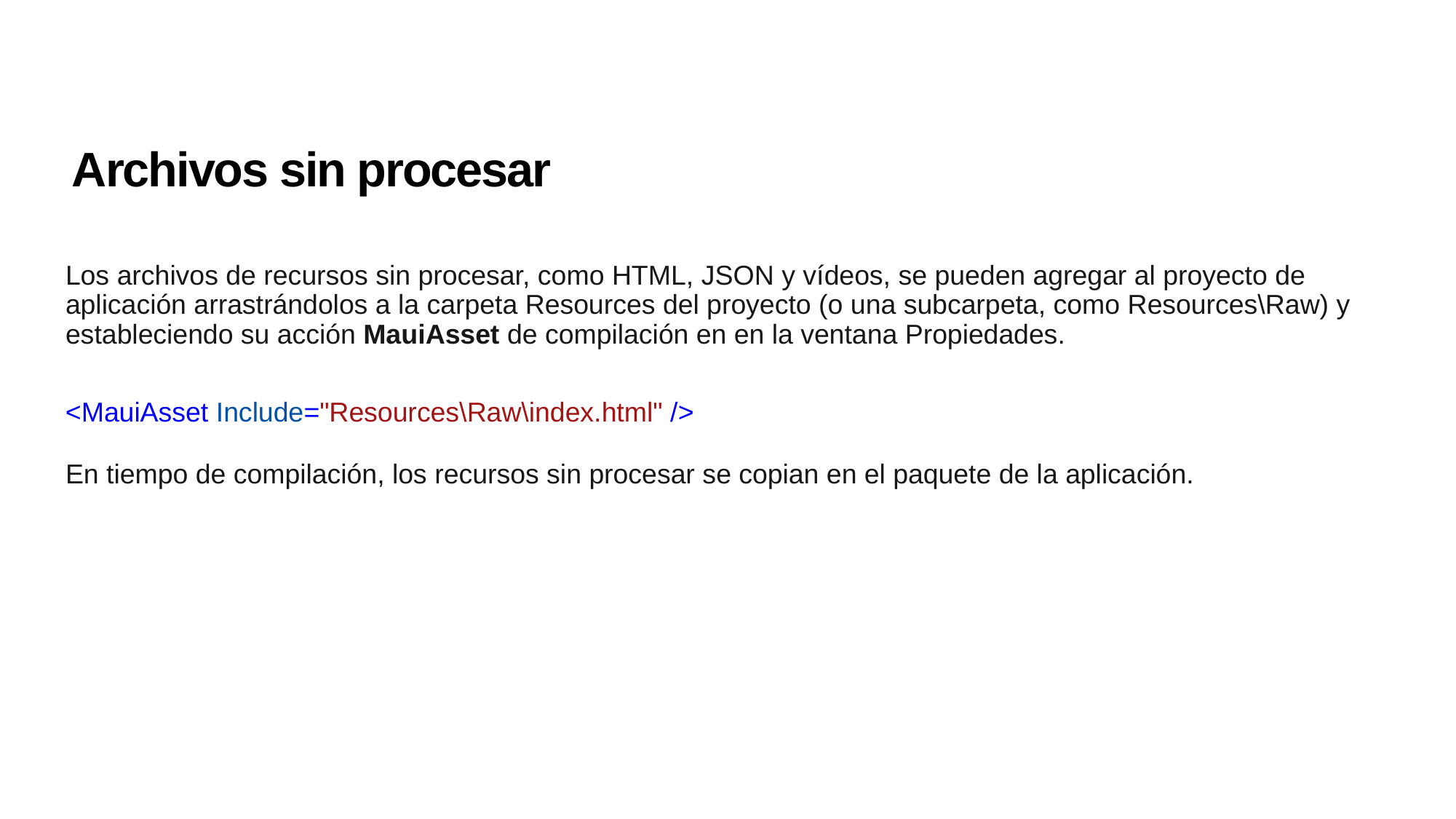

# Archivos sin procesar
Los archivos de recursos sin procesar, como HTML, JSON y vídeos, se pueden agregar al proyecto de aplicación arrastrándolos a la carpeta Resources del proyecto (o una subcarpeta, como Resources\Raw) y estableciendo su acción MauiAsset de compilación en en la ventana Propiedades.

En tiempo de compilación, los recursos sin procesar se copian en el paquete de la aplicación.
<MauiAsset Include="Resources\Raw\index.html" />